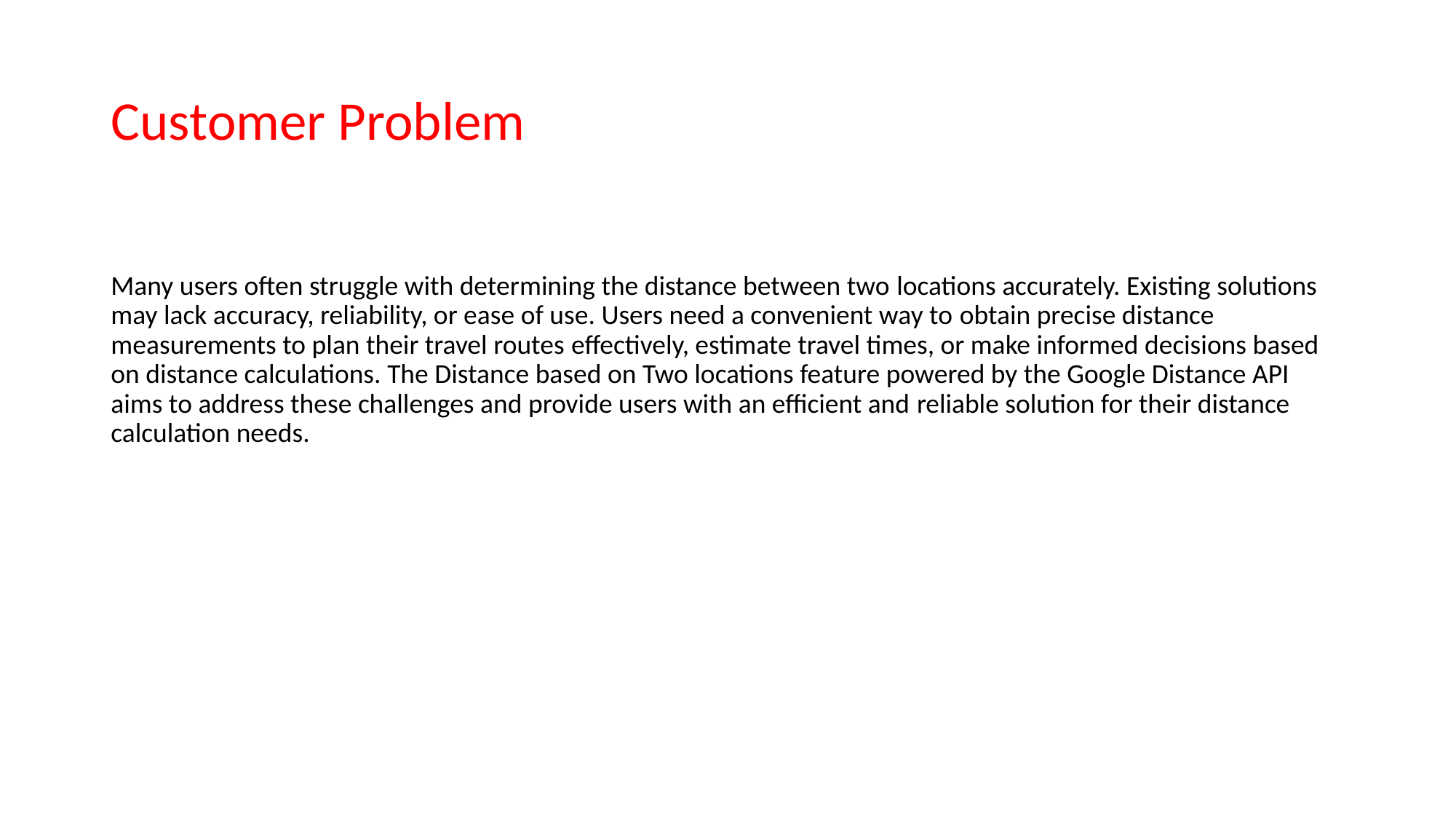

# Customer Problem​

Many users often struggle with determining the distance between two locations accurately. Existing solutions may lack accuracy, reliability, or ease of use. Users need a convenient way to obtain precise distance measurements to plan their travel routes effectively, estimate travel times, or make informed decisions based on distance calculations. The Distance based on Two locations feature powered by the Google Distance API aims to address these challenges and provide users with an efficient and reliable solution for their distance calculation needs.​